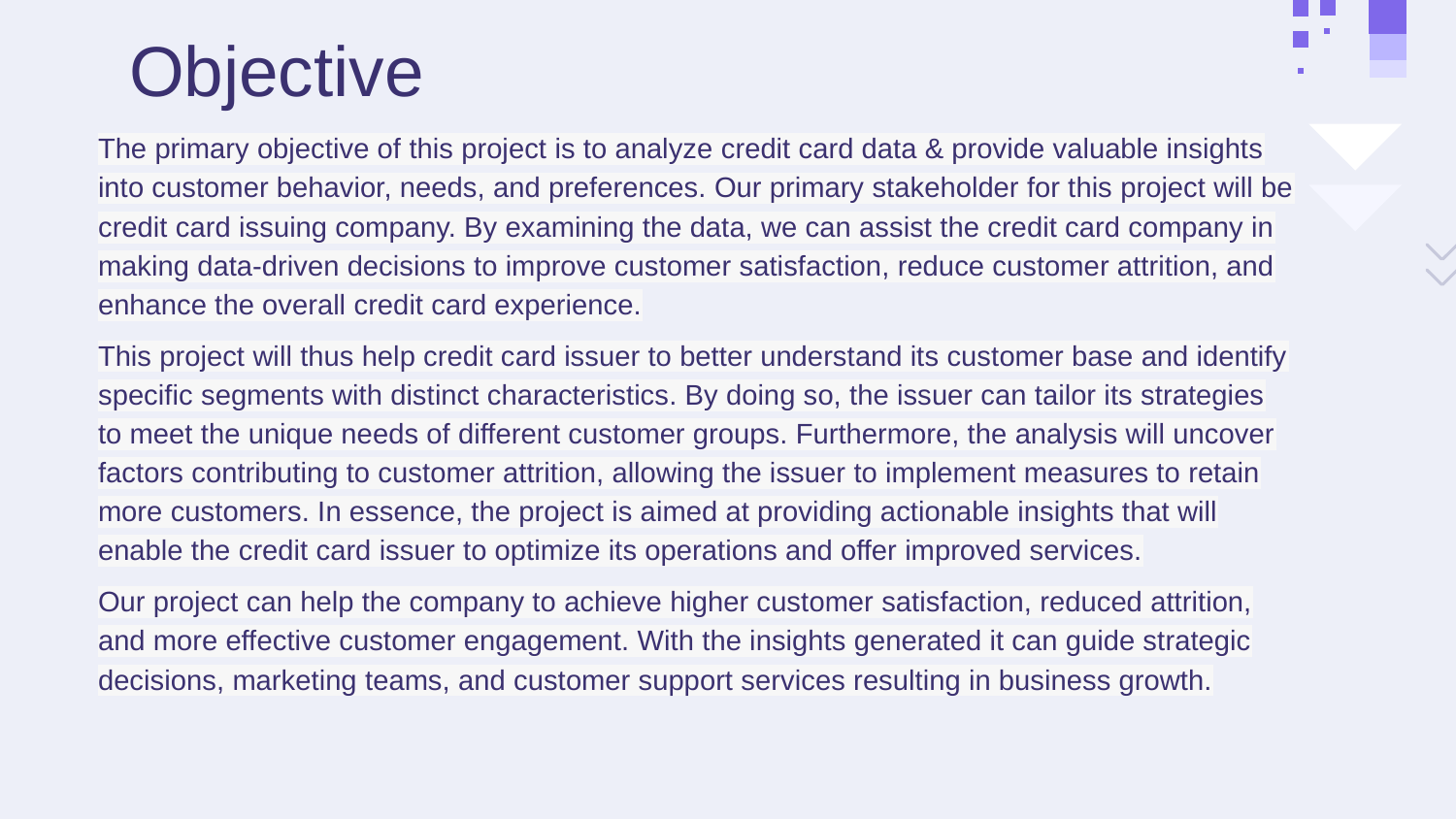

# Objective

The primary objective of this project is to analyze credit card data & provide valuable insights into customer behavior, needs, and preferences. Our primary stakeholder for this project will be credit card issuing company. By examining the data, we can assist the credit card company in making data-driven decisions to improve customer satisfaction, reduce customer attrition, and enhance the overall credit card experience.
This project will thus help credit card issuer to better understand its customer base and identify specific segments with distinct characteristics. By doing so, the issuer can tailor its strategies to meet the unique needs of different customer groups. Furthermore, the analysis will uncover factors contributing to customer attrition, allowing the issuer to implement measures to retain more customers. In essence, the project is aimed at providing actionable insights that will enable the credit card issuer to optimize its operations and offer improved services.
Our project can help the company to achieve higher customer satisfaction, reduced attrition, and more effective customer engagement. With the insights generated it can guide strategic decisions, marketing teams, and customer support services resulting in business growth.